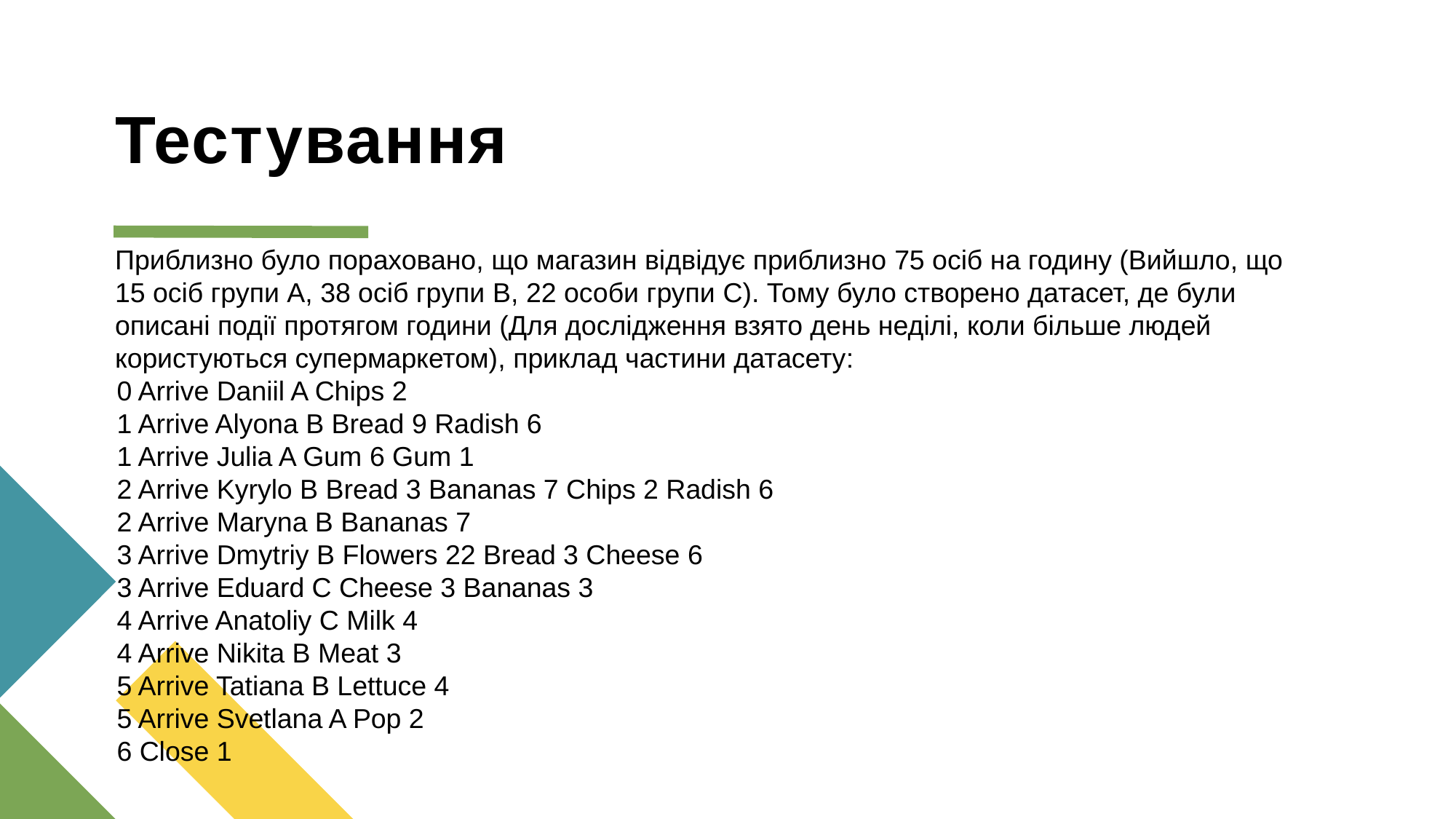

# Тестування
Приблизно було пораховано, що магазин відвідує приблизно 75 осіб на годину (Вийшло, що 15 осіб групи А, 38 осіб групи B, 22 особи групи C). Тому було створено датасет, де були описані події протягом години (Для дослідження взято день неділі, коли більше людей користуються супермаркетом), приклад частини датасету:
0 Arrive Daniil A Chips 2
1 Arrive Alyona B Bread 9 Radish 6
1 Arrive Julia A Gum 6 Gum 1
2 Arrive Kyrylo B Bread 3 Bananas 7 Chips 2 Radish 6
2 Arrive Maryna B Bananas 7
3 Arrive Dmytriy B Flowers 22 Bread 3 Cheese 6
3 Arrive Eduard C Cheese 3 Bananas 3
4 Arrive Anatoliy C Milk 4
4 Arrive Nikita B Meat 3
5 Arrive Tatiana B Lettuce 4
5 Arrive Svetlana A Pop 2
6 Close 1